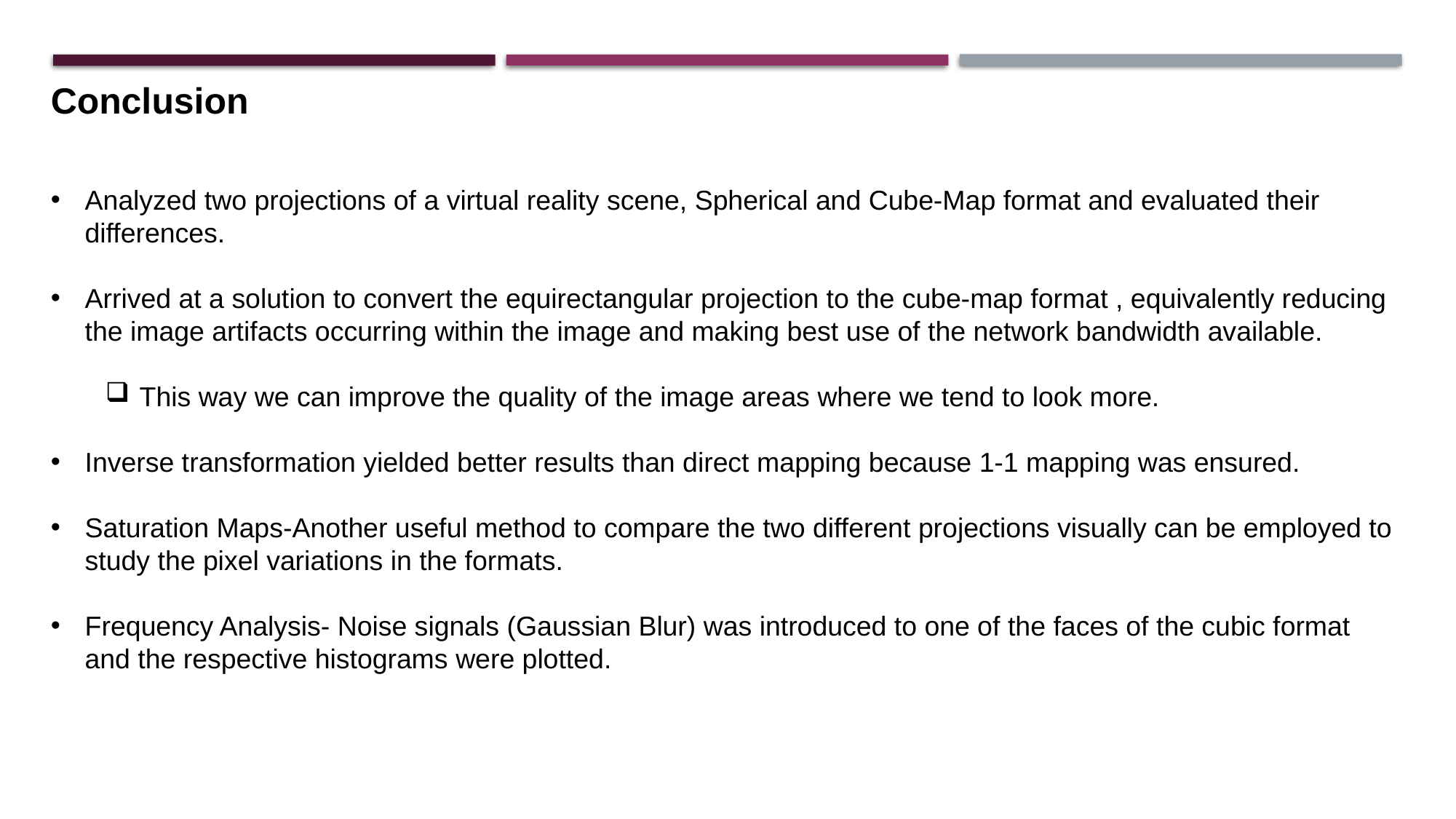

Conclusion
Analyzed two projections of a virtual reality scene, Spherical and Cube-Map format and evaluated their differences.

Arrived at a solution to convert the equirectangular projection to the cube-map format , equivalently reducing the image artifacts occurring within the image and making best use of the network bandwidth available.

This way we can improve the quality of the image areas where we tend to look more.

Inverse transformation yielded better results than direct mapping because 1-1 mapping was ensured.

Saturation Maps-Another useful method to compare the two different projections visually can be employed to study the pixel variations in the formats.

Frequency Analysis- Noise signals (Gaussian Blur) was introduced to one of the faces of the cubic format and the respective histograms were plotted.